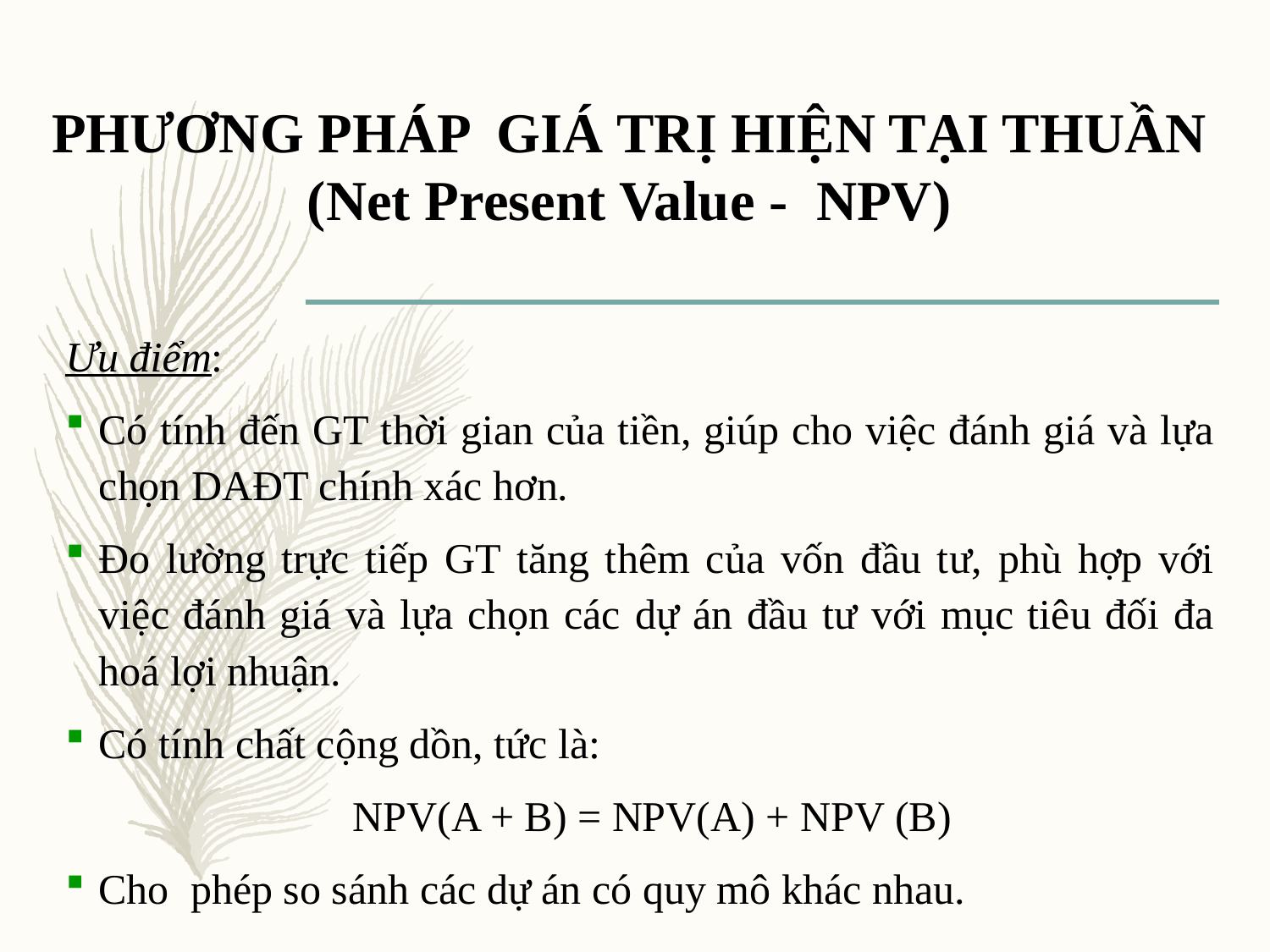

PHƯƠNG PHÁP  GIÁ TRỊ HIỆN TẠI THUẦN
(Net Present Value -  NPV)
Ưu điểm:
Có tính đến GT thời gian của tiền, giúp cho việc đánh giá và lựa chọn DAĐT chính xác hơn.
Đo lường trực tiếp GT tăng thêm của vốn đầu tư, phù hợp với việc đánh giá và lựa chọn các dự án đầu tư với mục tiêu đối đa hoá lợi nhuận.
Có tính chất cộng dồn, tức là:
 			NPV(A + B) = NPV(A) + NPV (B)
Cho  phép so sánh các dự án có quy mô khác nhau.